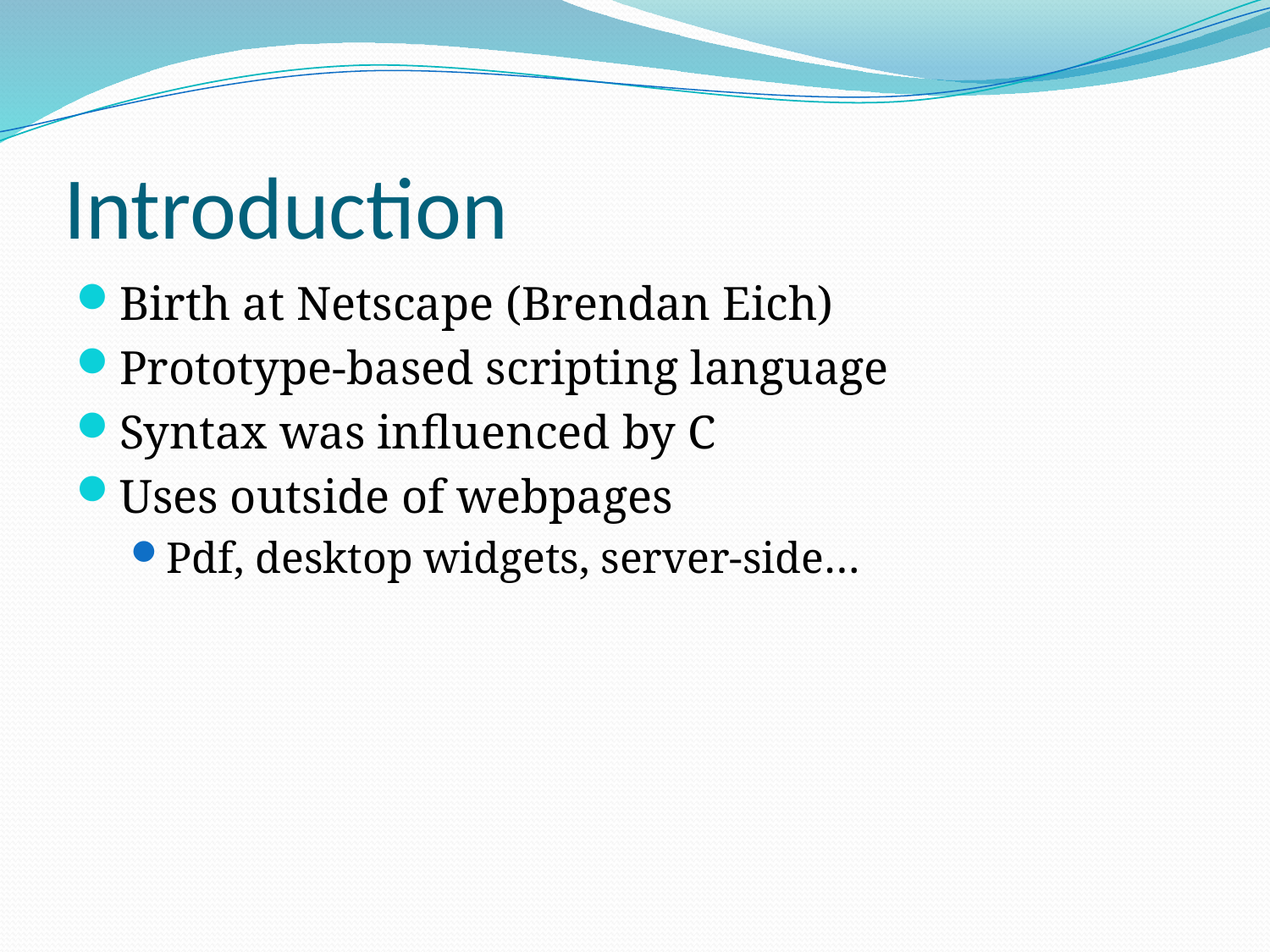

# Introduction
Birth at Netscape (Brendan Eich)
Prototype-based scripting language
Syntax was influenced by C
Uses outside of webpages
Pdf, desktop widgets, server-side…